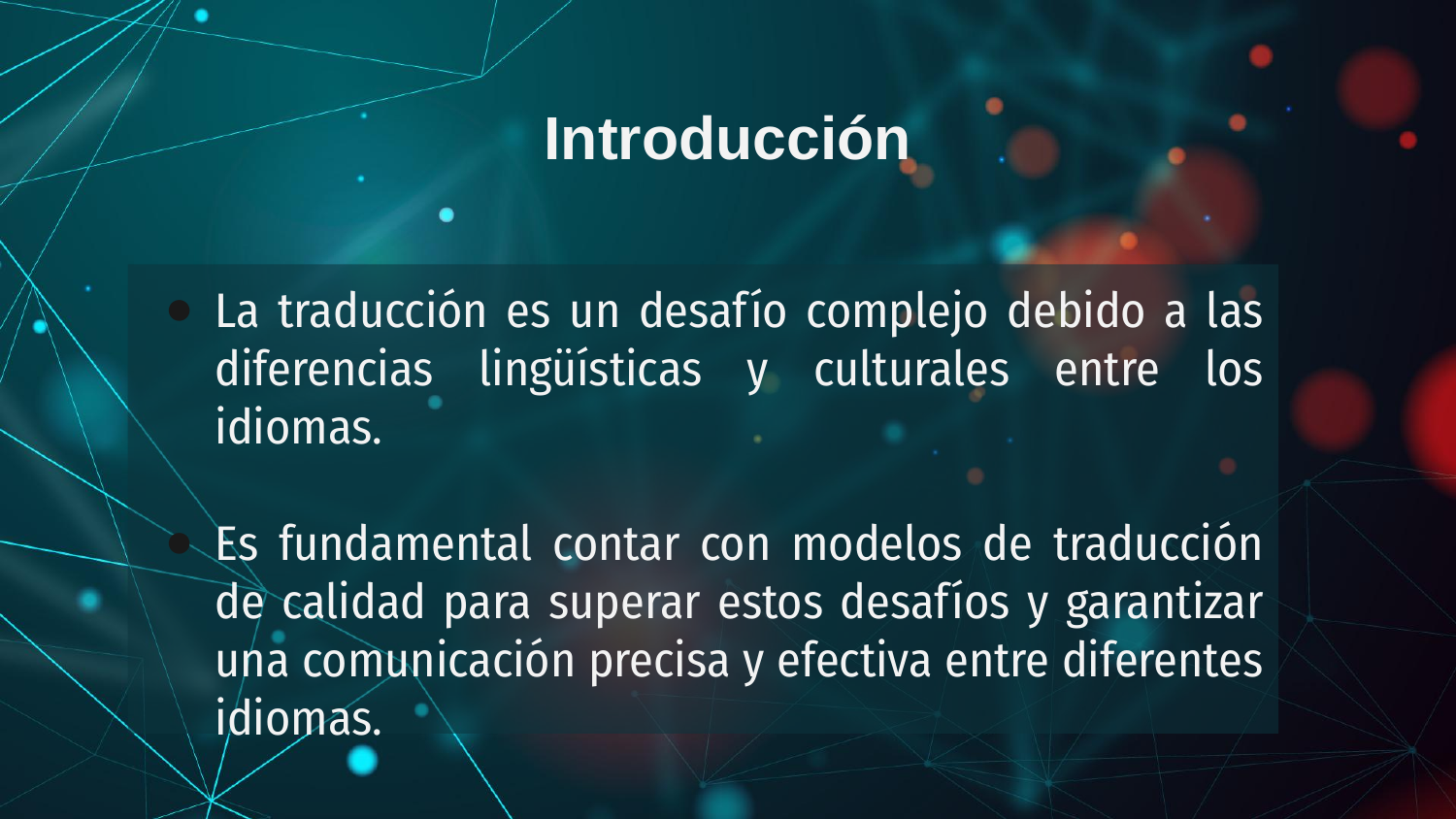

# Introducción
La traducción es un desafío complejo debido a las diferencias lingüísticas y culturales entre los idiomas.

Es fundamental contar con modelos de traducción de calidad para superar estos desafíos y garantizar una comunicación precisa y efectiva entre diferentes idiomas.